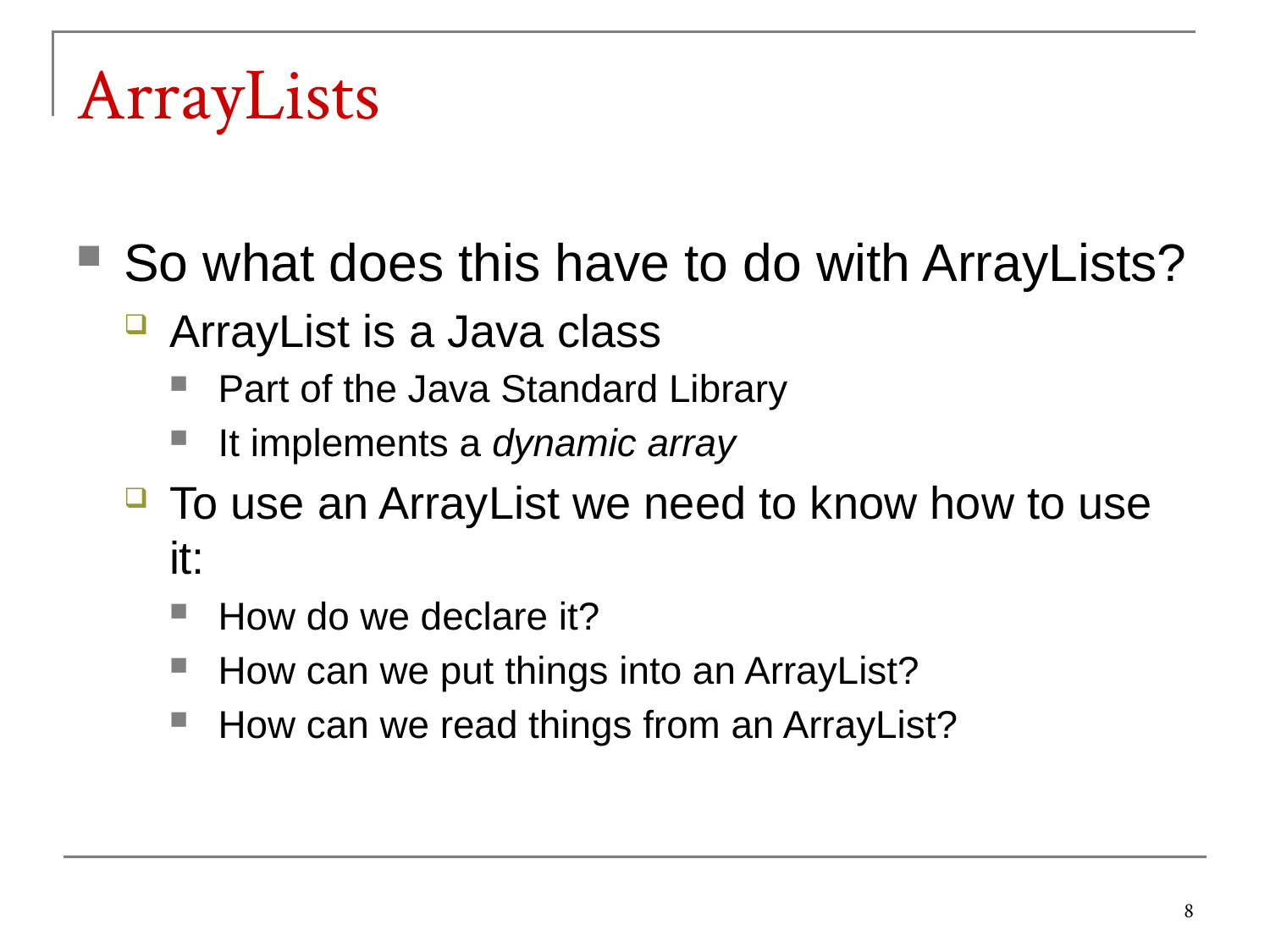

# ArrayLists
So what does this have to do with ArrayLists?
ArrayList is a Java class
Part of the Java Standard Library
It implements a dynamic array
To use an ArrayList we need to know how to use it:
How do we declare it?
How can we put things into an ArrayList?
How can we read things from an ArrayList?
8